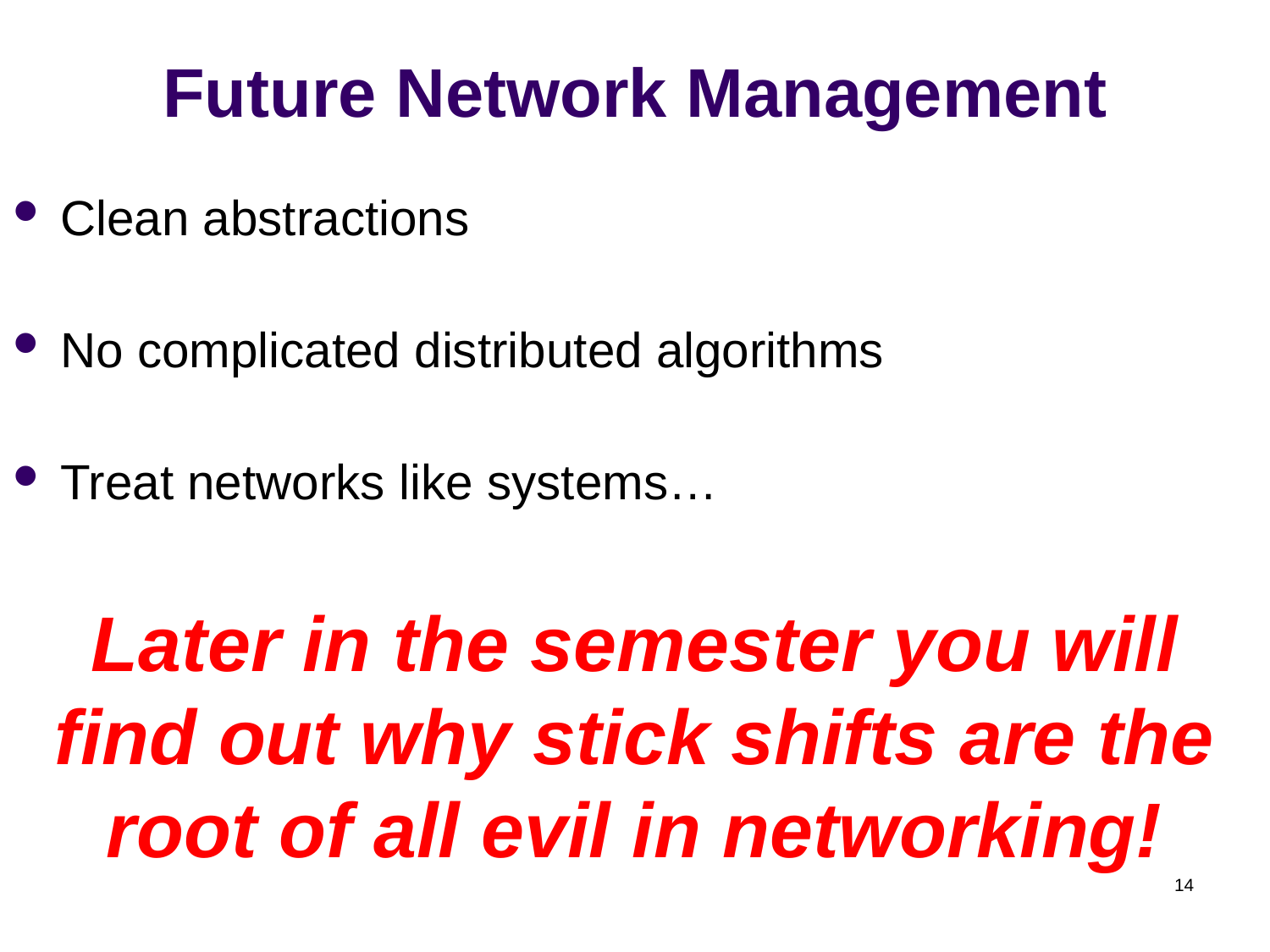

# Future Network Management
Clean abstractions

No complicated distributed algorithms

Treat networks like systems…

Later in the semester you will find out why stick shifts are the root of all evil in networking!
14